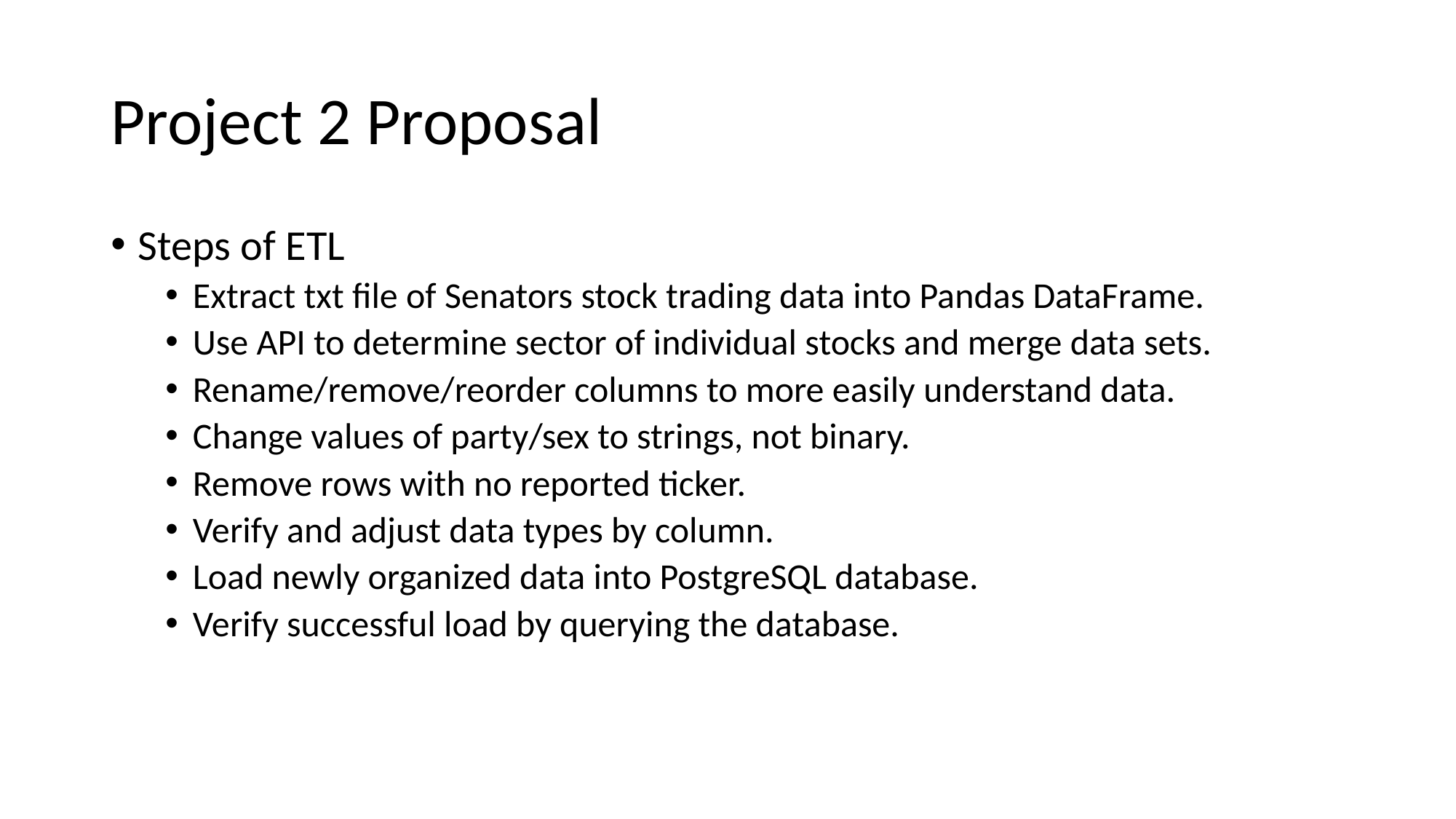

# Project 2 Proposal
Steps of ETL
Extract txt file of Senators stock trading data into Pandas DataFrame.
Use API to determine sector of individual stocks and merge data sets.
Rename/remove/reorder columns to more easily understand data.
Change values of party/sex to strings, not binary.
Remove rows with no reported ticker.
Verify and adjust data types by column.
Load newly organized data into PostgreSQL database.
Verify successful load by querying the database.